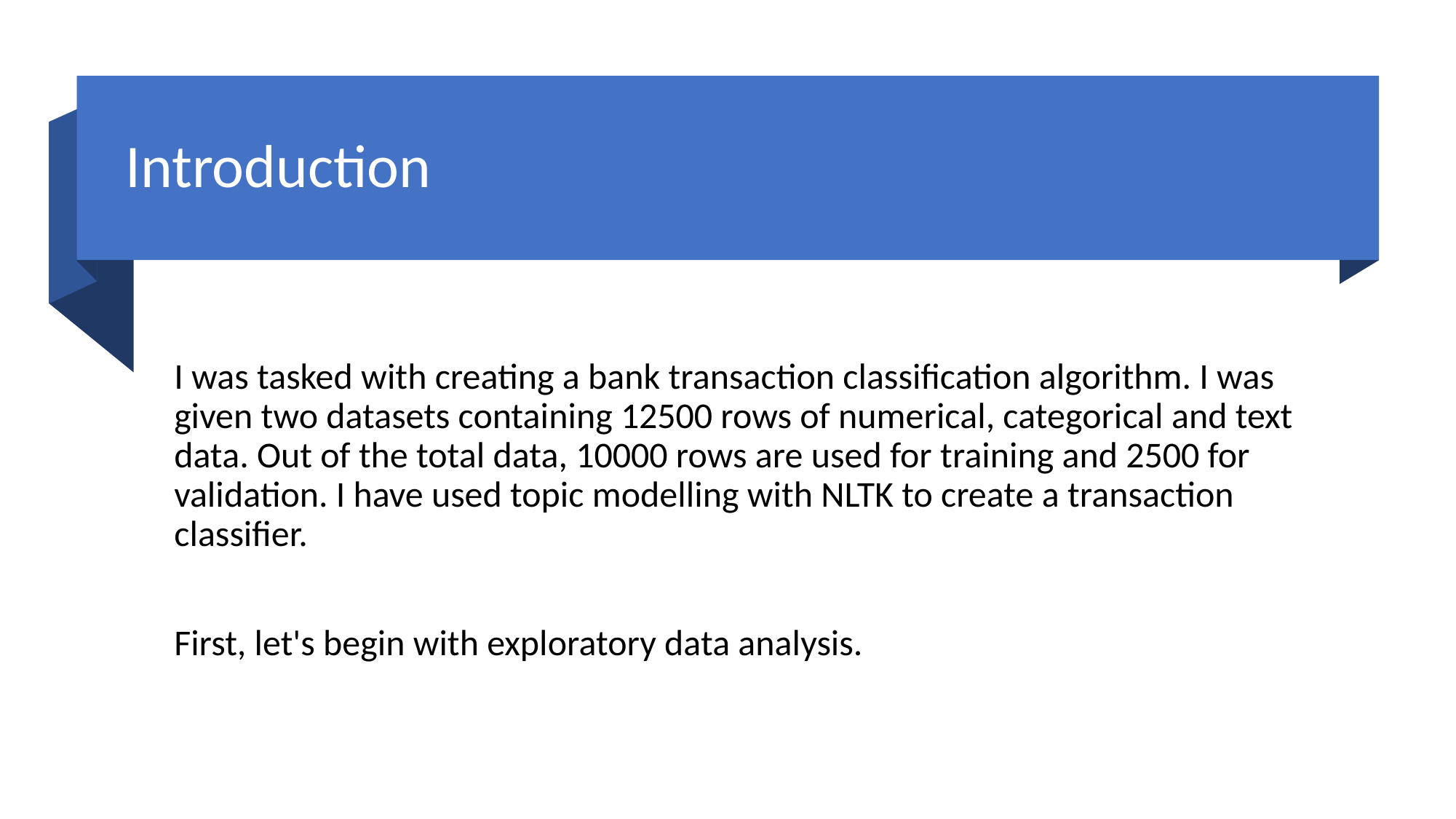

# Introduction

I was tasked with creating a bank transaction classification algorithm. I was given two datasets containing 12500 rows of numerical, categorical and text data. Out of the total data, 10000 rows are used for training and 2500 for validation. I have used topic modelling with NLTK to create a transaction classifier.

First, let's begin with exploratory data analysis.